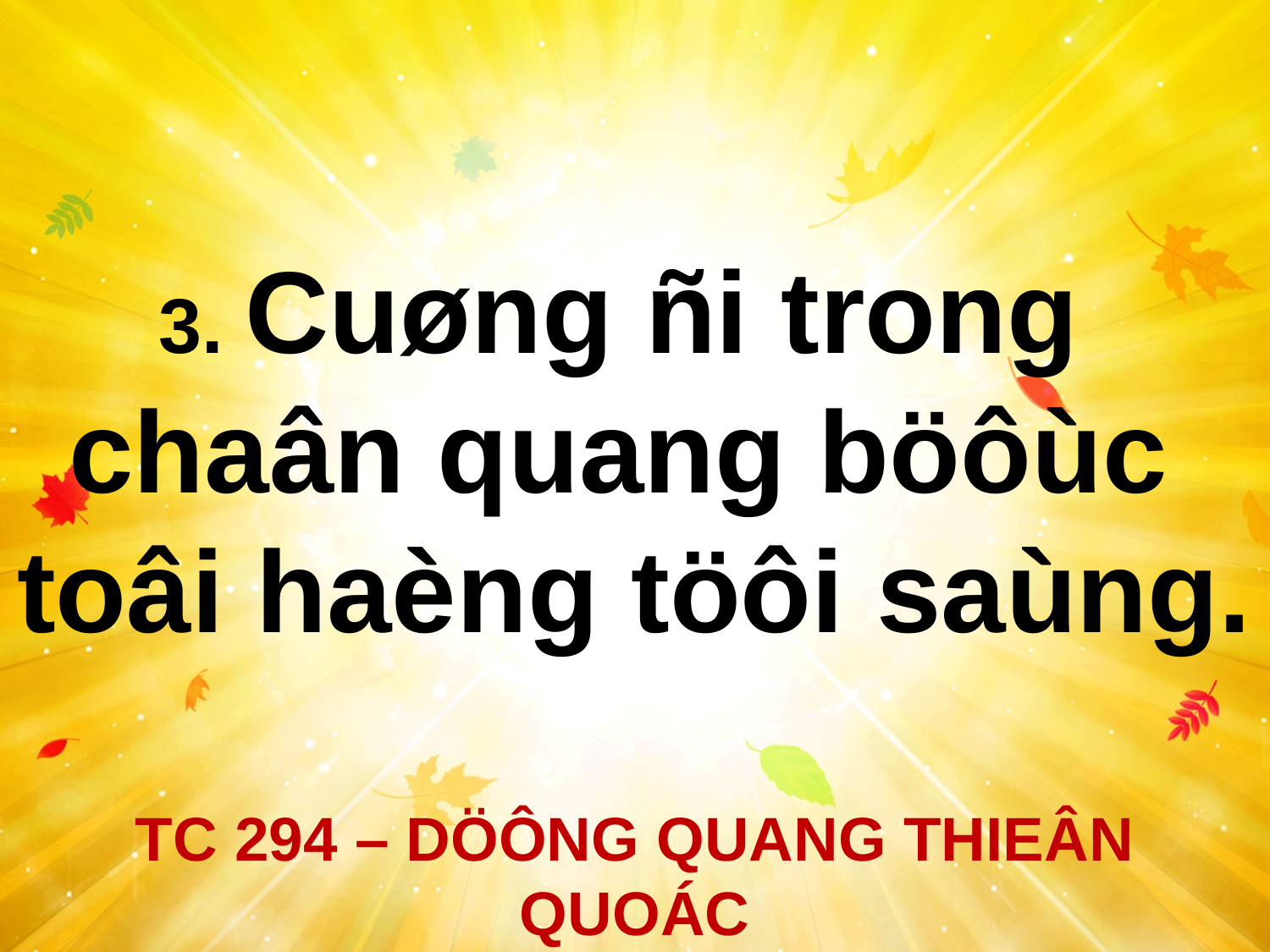

3. Cuøng ñi trong
chaân quang böôùc
toâi haèng töôi saùng.
TC 294 – DÖÔNG QUANG THIEÂN QUOÁC